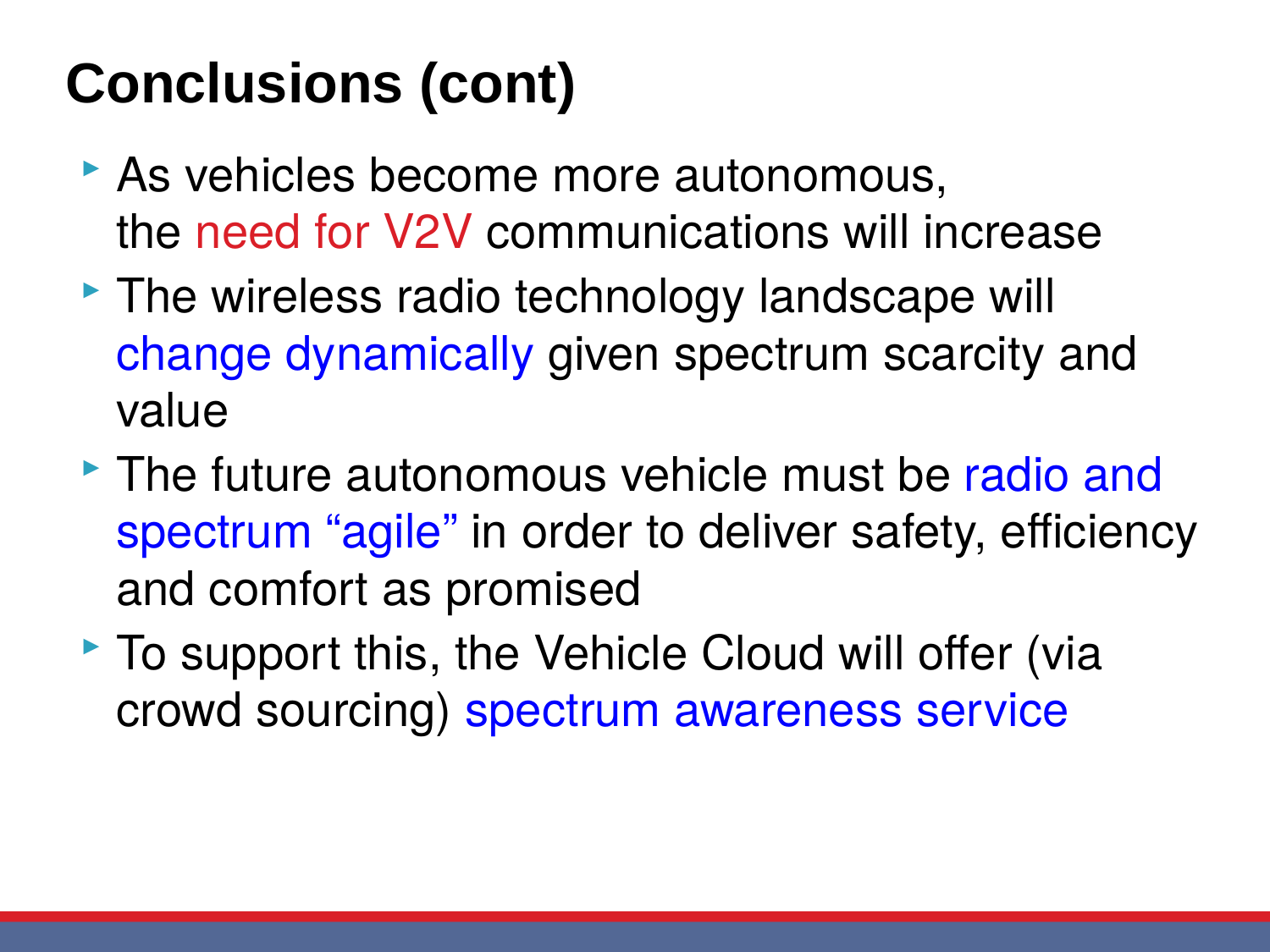

# Conclusions (cont)
As vehicles become more autonomous,
the need for V2V communications will increase
The wireless radio technology landscape will change dynamically given spectrum scarcity and value
The future autonomous vehicle must be radio and spectrum “agile” in order to deliver safety, efficiency and comfort as promised
To support this, the Vehicle Cloud will offer (via crowd sourcing) spectrum awareness service